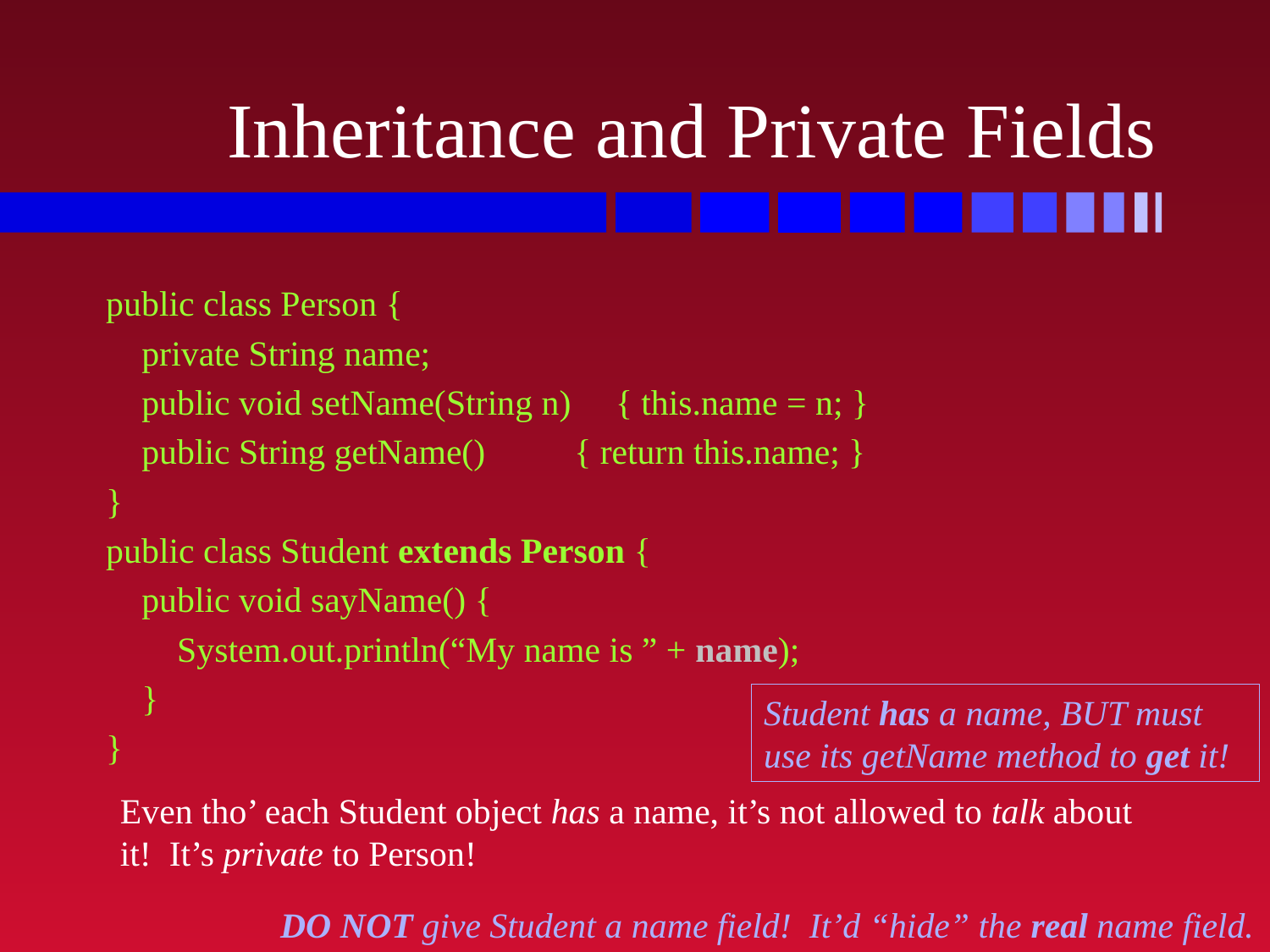

# Inheritance and Private Fields
public class Person {
    private String name;
    public void setName(String n)     { this.name = n; }
    public String getName()          { return this.name; }
}
public class Student extends Person {
    public void sayName() {
        System.out.println(“My name is ” + name);
    }
}
Student has a name, BUT must use its getName method to get it!
Even tho’ each Student object has a name, it’s not allowed to talk about it!  It’s private to Person!
DO NOT give Student a name field!  It’d “hide” the real name field.